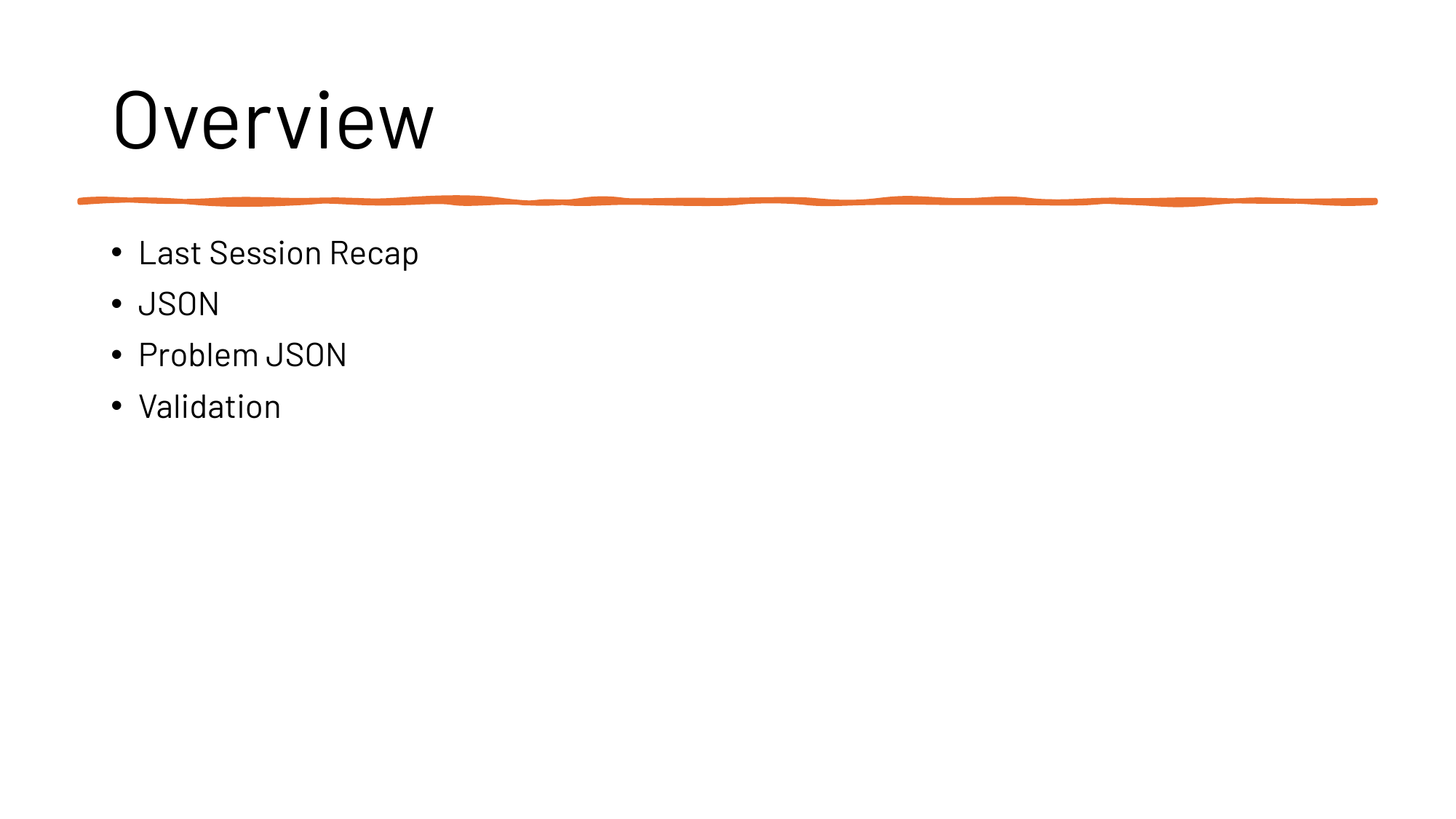

# Overview

Last Session Recap
JSON
Problem JSON
Validation